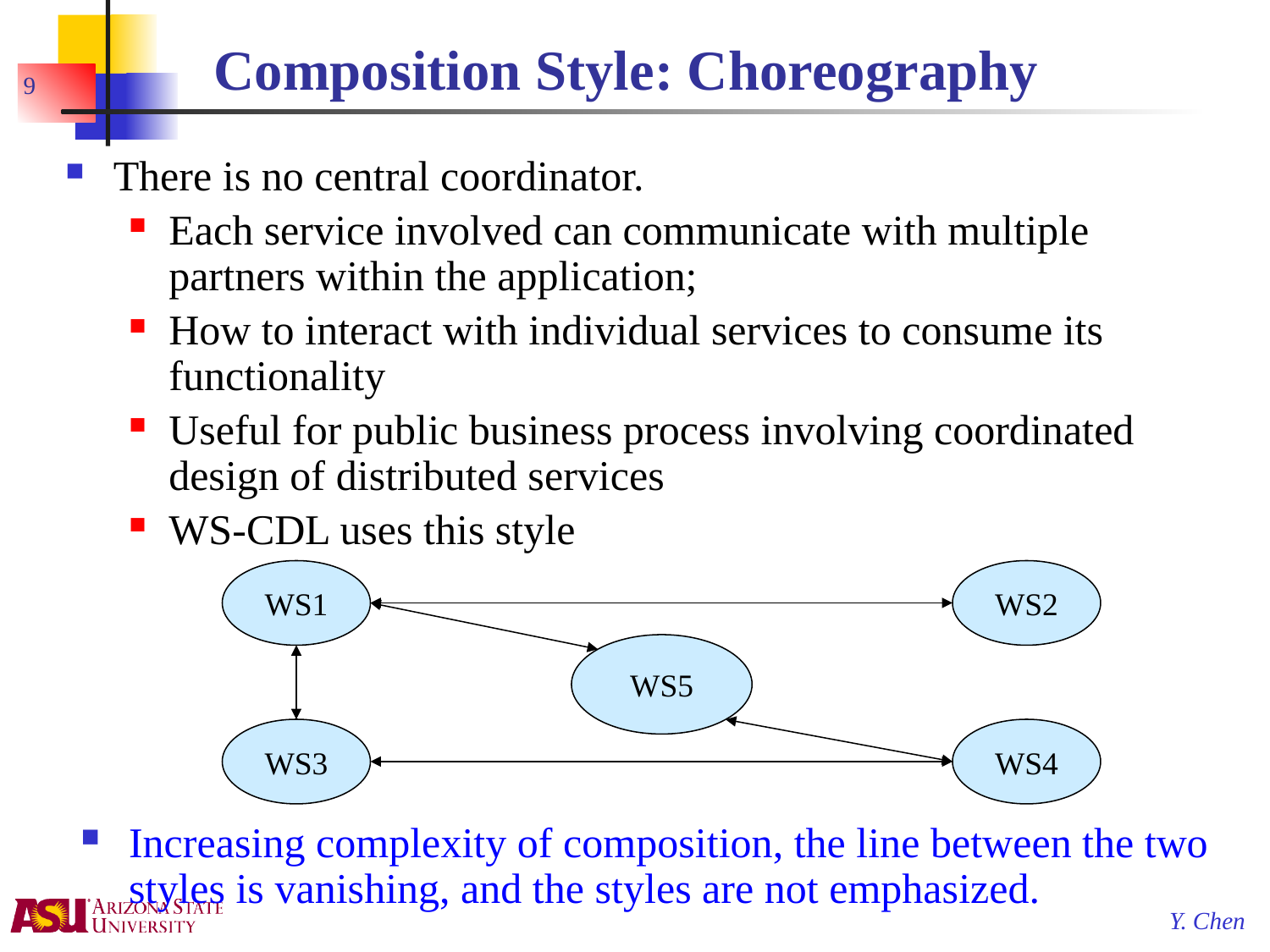

# Composition Style: Choreography
9
There is no central coordinator.
Each service involved can communicate with multiple partners within the application;
How to interact with individual services to consume its functionality
Useful for public business process involving coordinated design of distributed services
WS-CDL uses this style
WS1
WS2
WS5
WS3
WS4
Increasing complexity of composition, the line between the two styles is vanishing, and the styles are not emphasized.